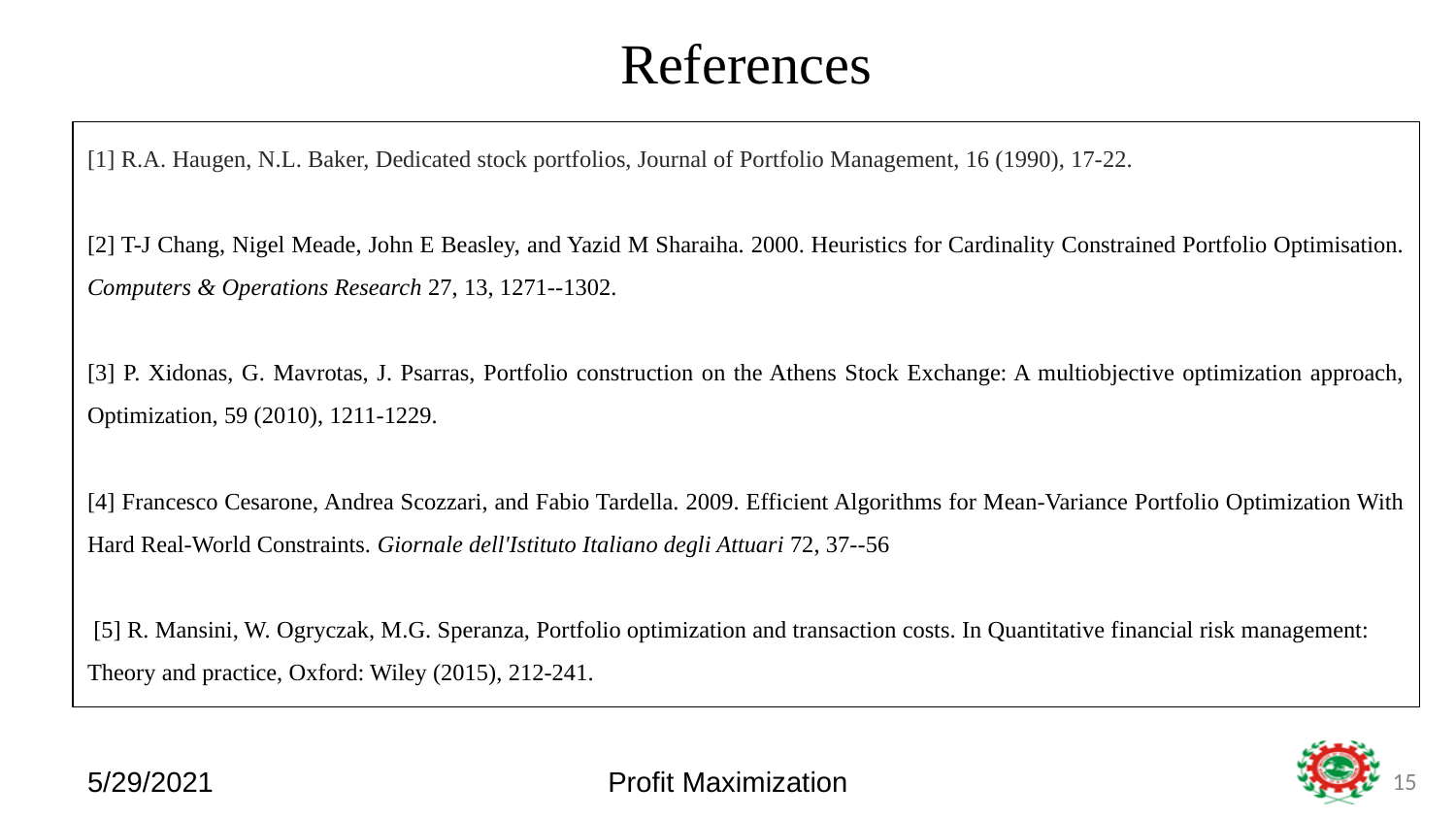

# References
[1] R.A. Haugen, N.L. Baker, Dedicated stock portfolios, Journal of Portfolio Management, 16 (1990), 17-22.

[2] T-J Chang, Nigel Meade, John E Beasley, and Yazid M Sharaiha. 2000. Heuristics for Cardinality Constrained Portfolio Optimisation. Computers & Operations Research 27, 13, 1271--1302.

[3] P. Xidonas, G. Mavrotas, J. Psarras, Portfolio construction on the Athens Stock Exchange: A multiobjective optimization approach, Optimization, 59 (2010), 1211-1229.

[4] Francesco Cesarone, Andrea Scozzari, and Fabio Tardella. 2009. Efficient Algorithms for Mean-Variance Portfolio Optimization With Hard Real-World Constraints. Giornale dell'Istituto Italiano degli Attuari 72, 37--56

 [5] R. Mansini, W. Ogryczak, M.G. Speranza, Portfolio optimization and transaction costs. In Quantitative financial risk management: Theory and practice, Oxford: Wiley (2015), 212-241.

5/29/2021
Profit Maximization
15